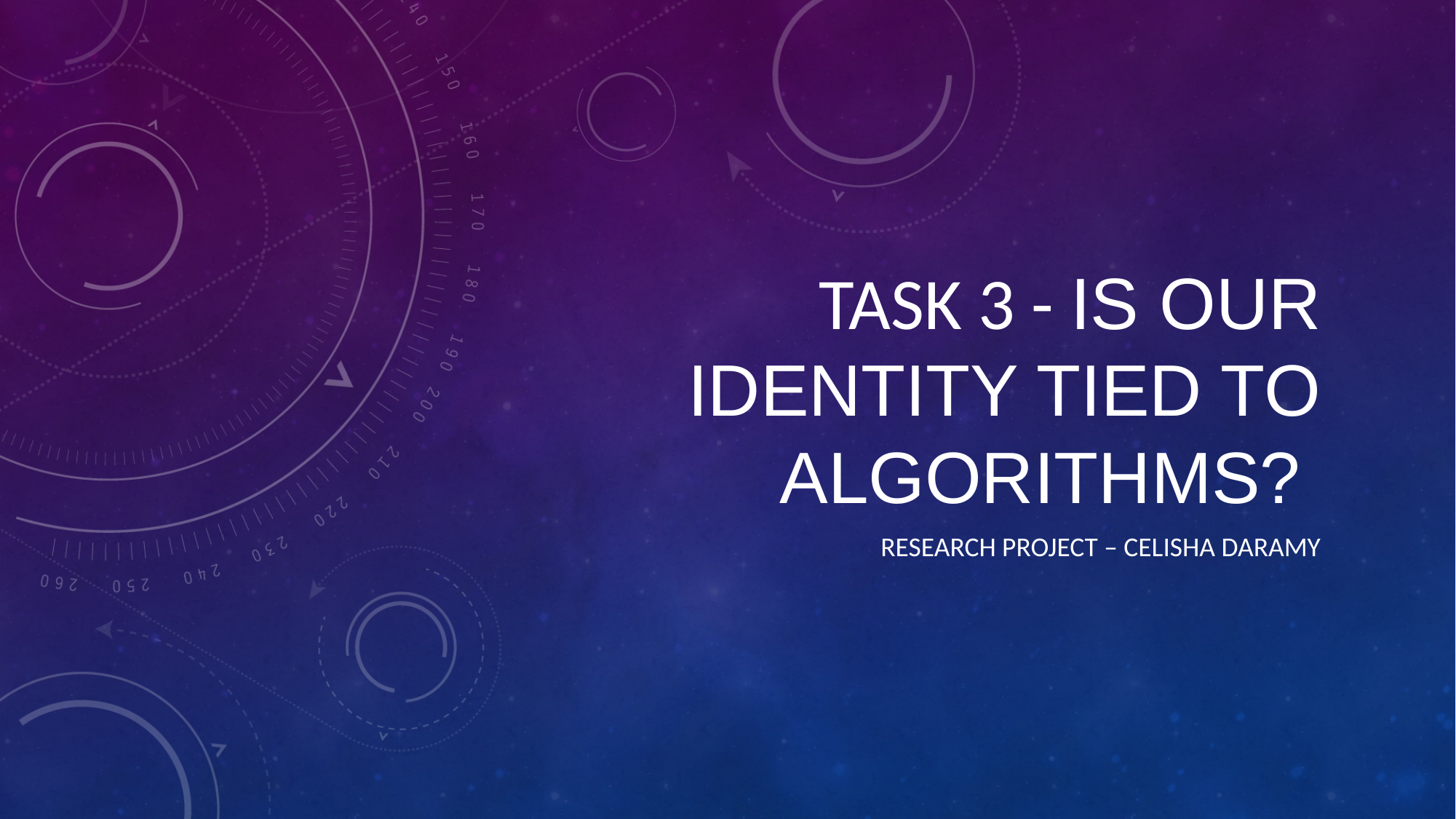

# Task 3 - Is our identity tied to algorithms?
Research Project – Celisha Daramy